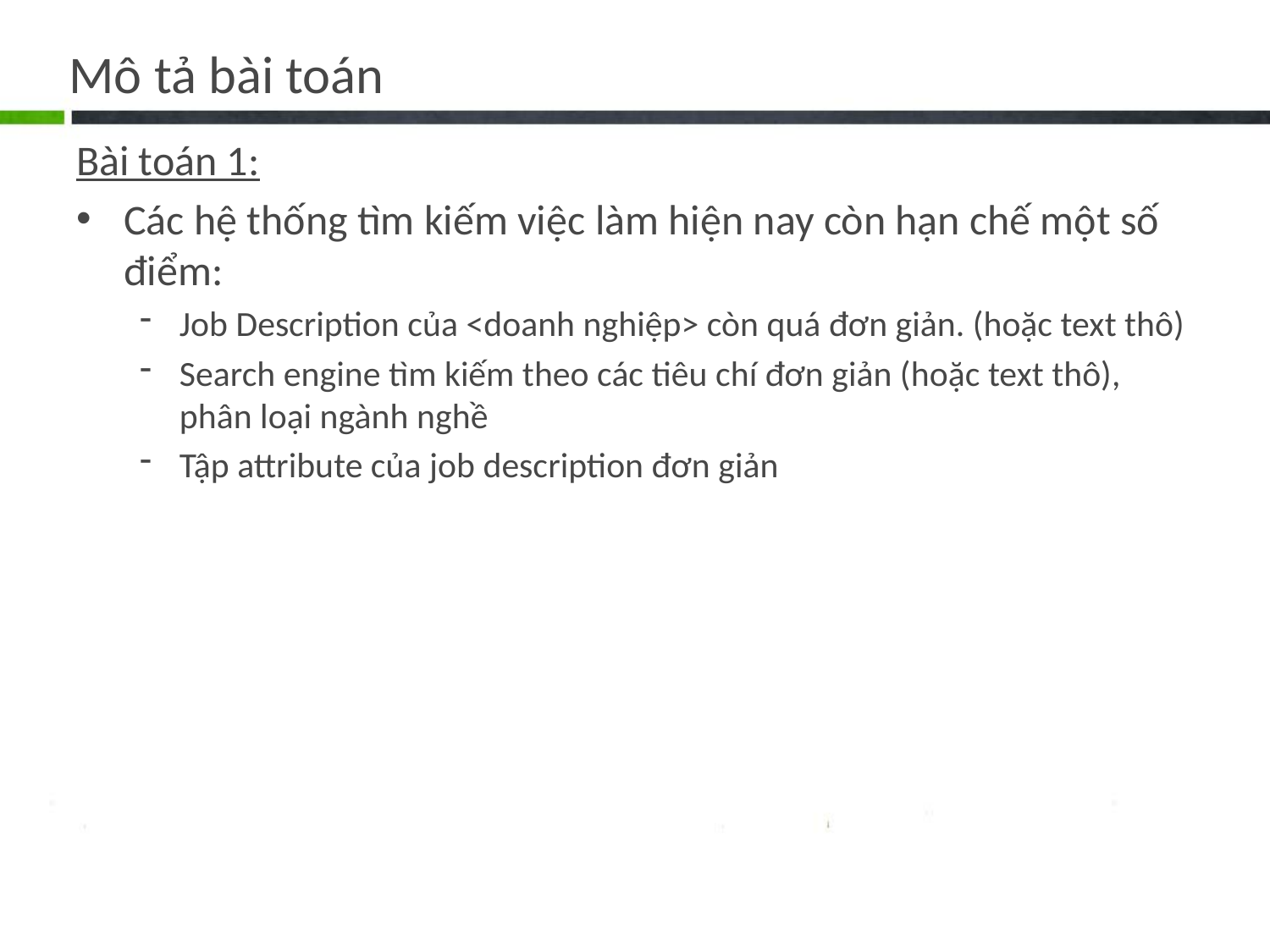

# Mô tả bài toán
Bài toán 1:
Các hệ thống tìm kiếm việc làm hiện nay còn hạn chế một số điểm:
Job Description của <doanh nghiệp> còn quá đơn giản. (hoặc text thô)
Search engine tìm kiếm theo các tiêu chí đơn giản (hoặc text thô), phân loại ngành nghề
Tập attribute của job description đơn giản